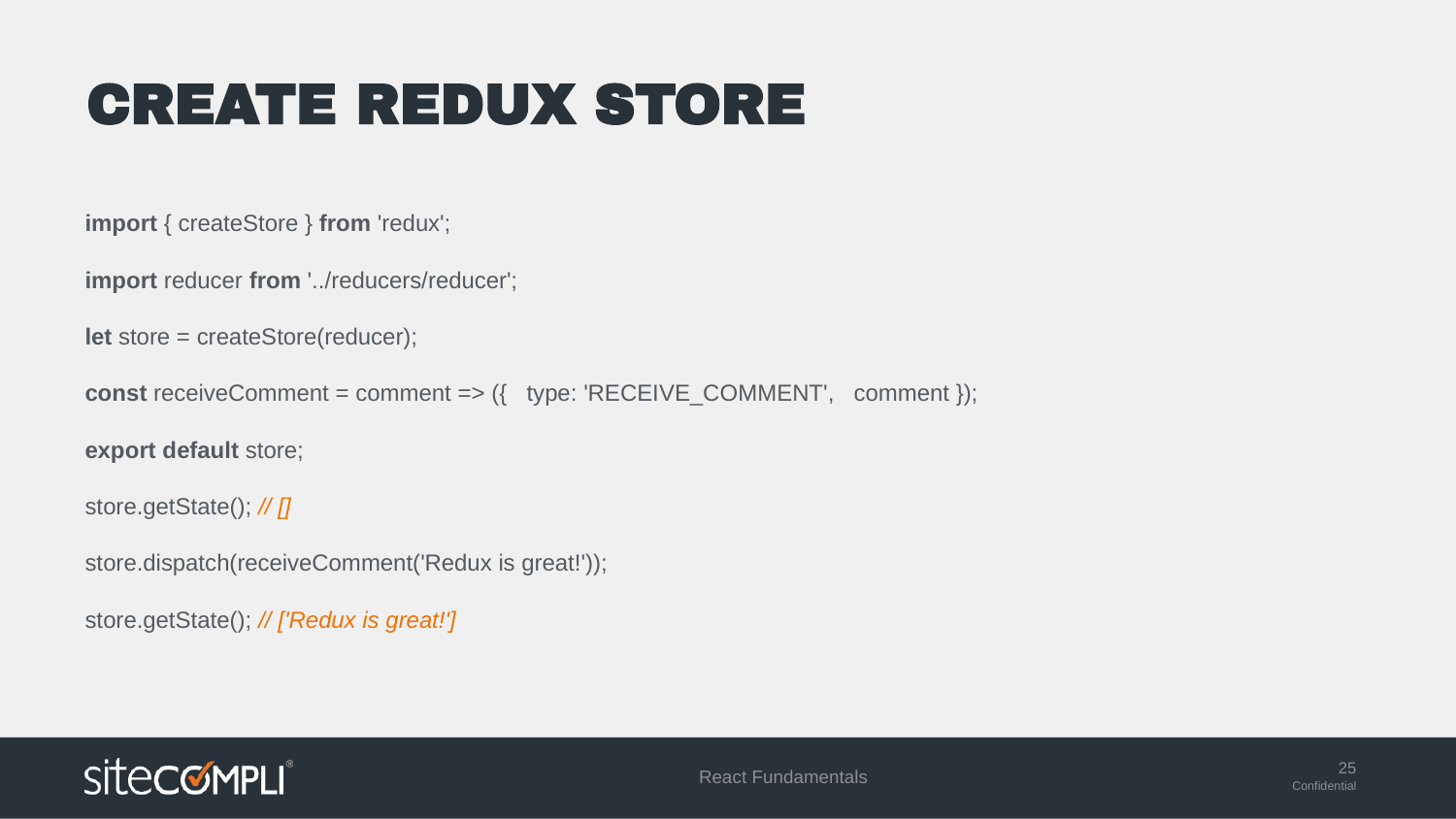

# Create redux store
import { createStore } from 'redux';
import reducer from '../reducers/reducer';
let store = createStore(reducer);
const receiveComment = comment => ({   type: 'RECEIVE_COMMENT',   comment });
export default store;
store.getState(); // []
store.dispatch(receiveComment('Redux is great!'));
store.getState(); // ['Redux is great!']

React Fundamentals
25